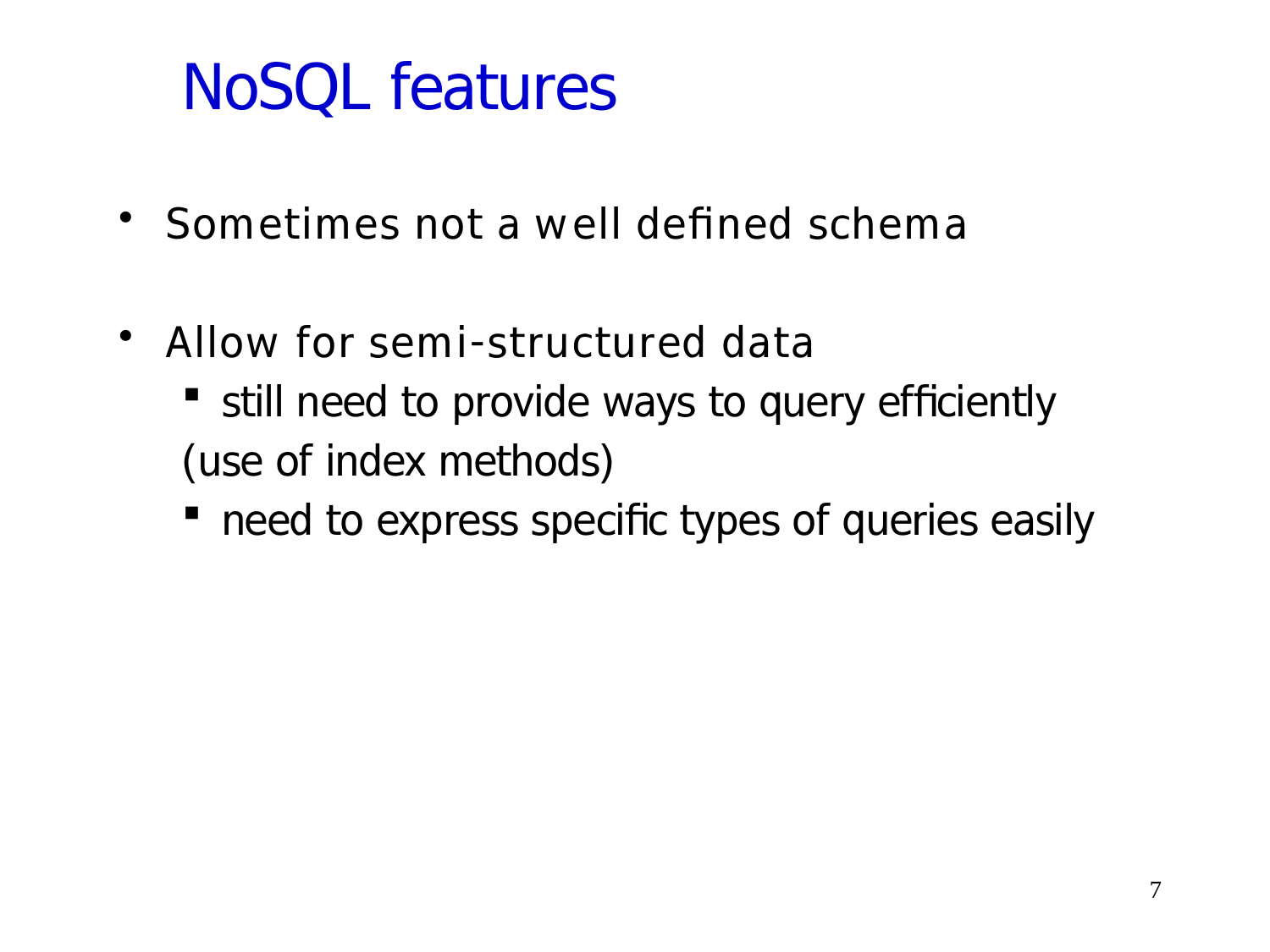

# NoSQL features
Sometimes not a well defined schema

Allow for semi-structured data
still need to provide ways to query efficiently
(use of index methods)
need to express specific types of queries easily
7